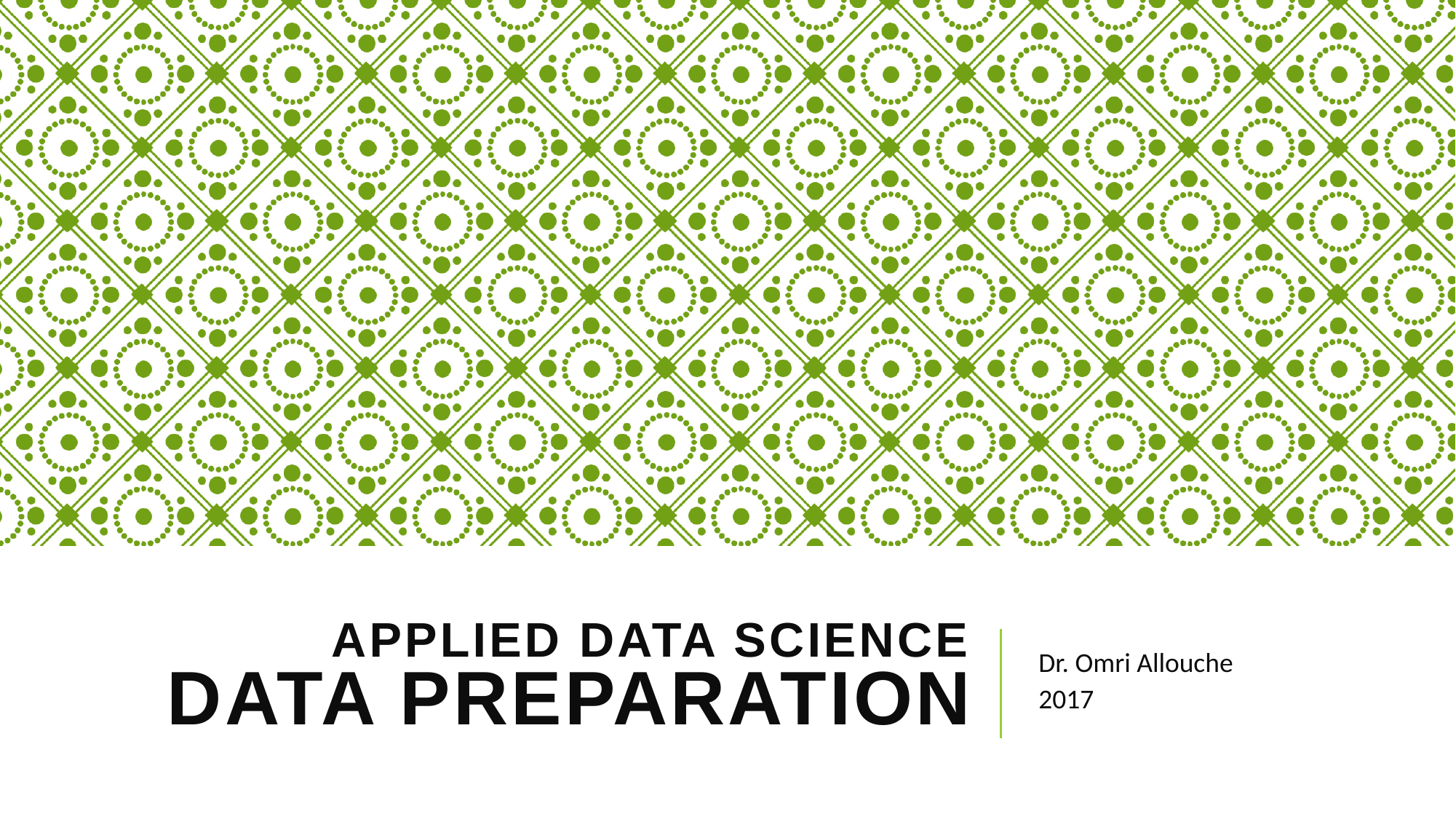

# Applied Data Science Data Preparation
Dr. Omri Allouche
2017